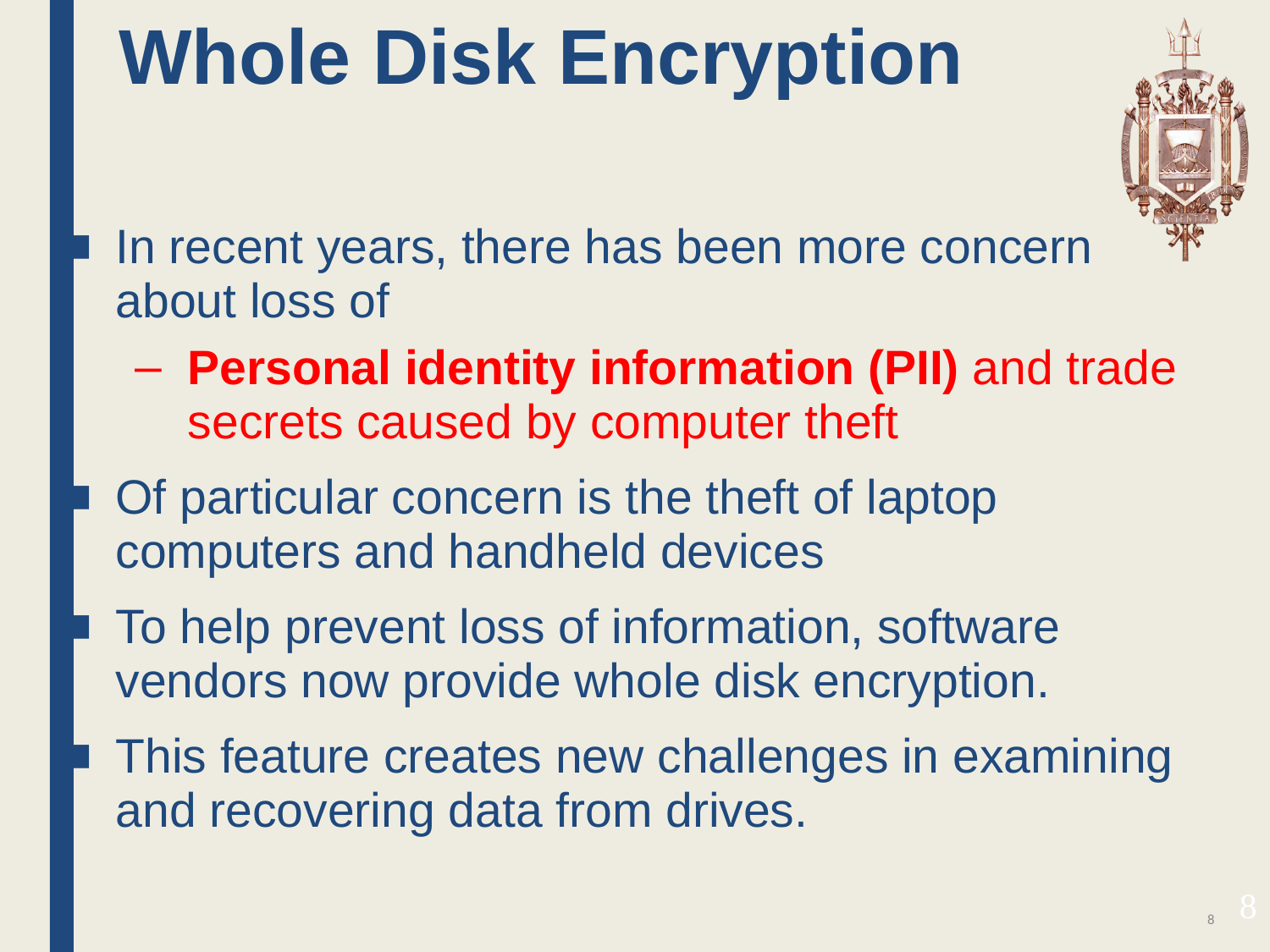

# Whole Disk Encryption
In recent years, there has been more concern about loss of
Personal identity information (PII) and trade secrets caused by computer theft
Of particular concern is the theft of laptop computers and handheld devices
To help prevent loss of information, software vendors now provide whole disk encryption.
This feature creates new challenges in examining and recovering data from drives.
8